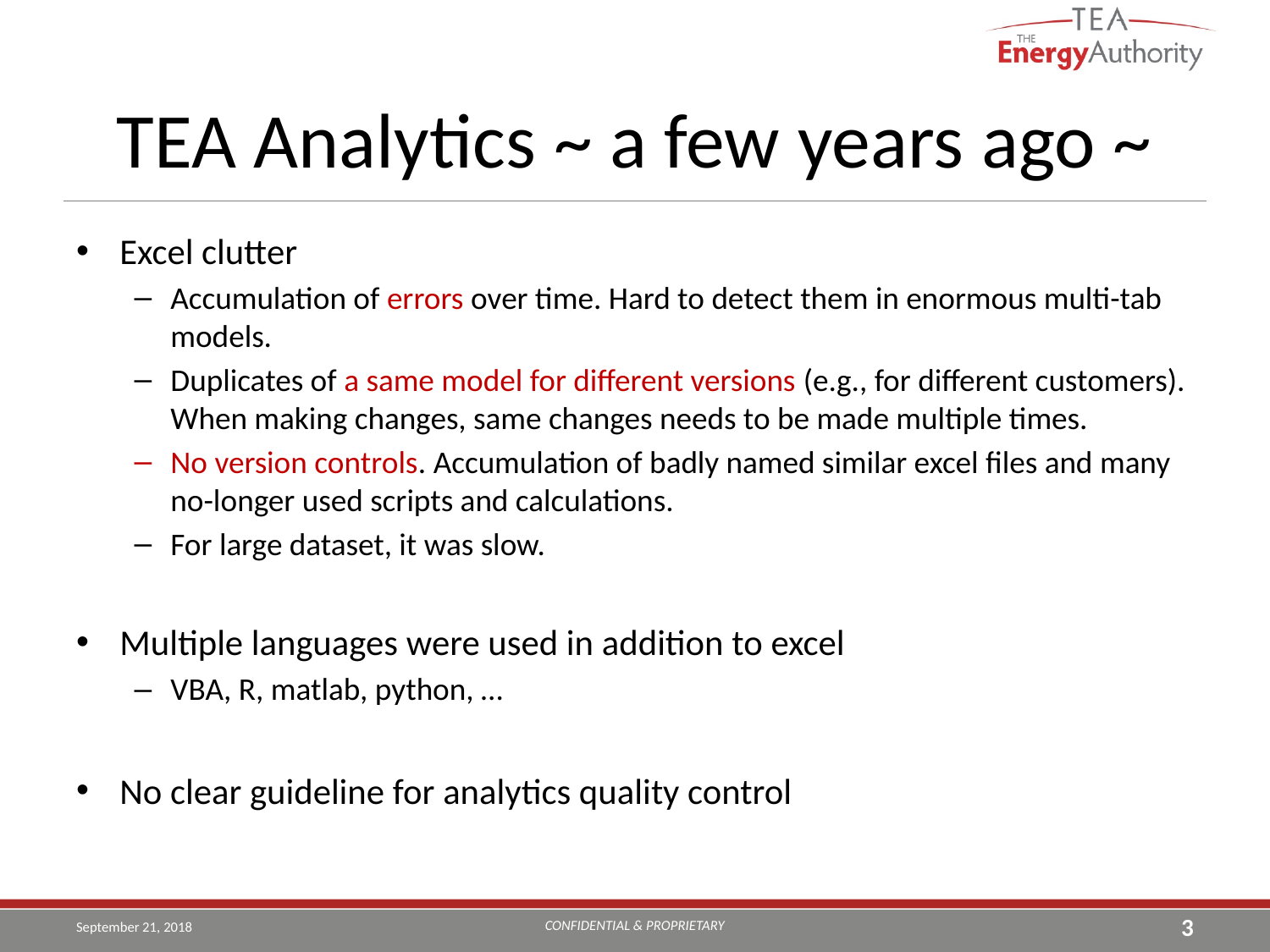

# TEA Analytics ~ a few years ago ~
Excel clutter
Accumulation of errors over time. Hard to detect them in enormous multi-tab models.
Duplicates of a same model for different versions (e.g., for different customers). When making changes, same changes needs to be made multiple times.
No version controls. Accumulation of badly named similar excel files and many no-longer used scripts and calculations.
For large dataset, it was slow.

Multiple languages were used in addition to excel
VBA, R, matlab, python, …

No clear guideline for analytics quality control
CONFIDENTIAL & PROPRIETARY
September 21, 2018
3